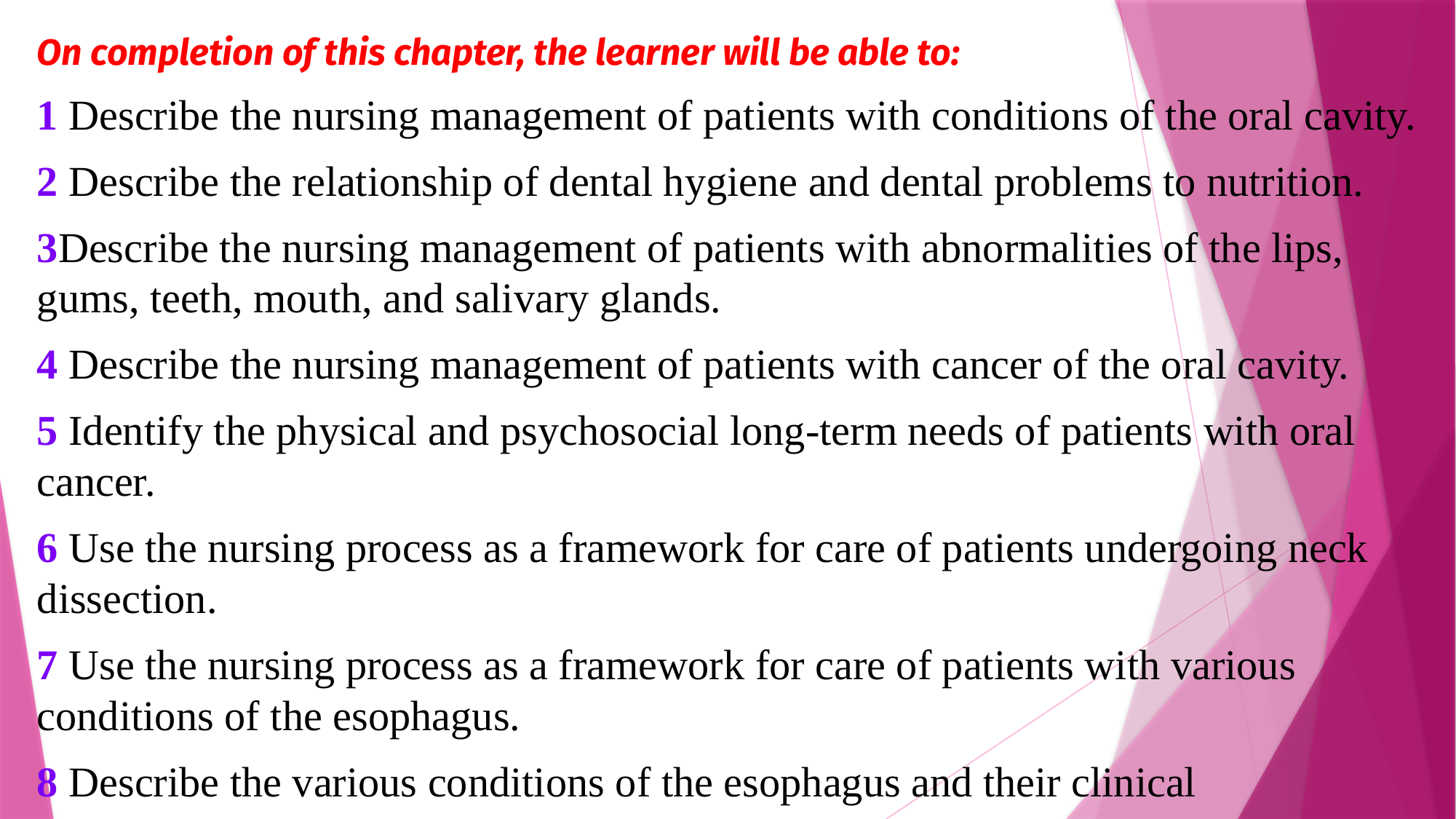

On completion of this chapter, the learner will be able to:
1 Describe the nursing management of patients with conditions of the oral cavity.
2 Describe the relationship of dental hygiene and dental problems to nutrition.
3Describe the nursing management of patients with abnormalities of the lips, gums, teeth, mouth, and salivary glands.
4 Describe the nursing management of patients with cancer of the oral cavity.
5 Identify the physical and psychosocial long-term needs of patients with oral cancer.
6 Use the nursing process as a framework for care of patients undergoing neck dissection.
7 Use the nursing process as a framework for care of patients with various conditions of the esophagus.
8 Describe the various conditions of the esophagus and their clinical manifestations and management.